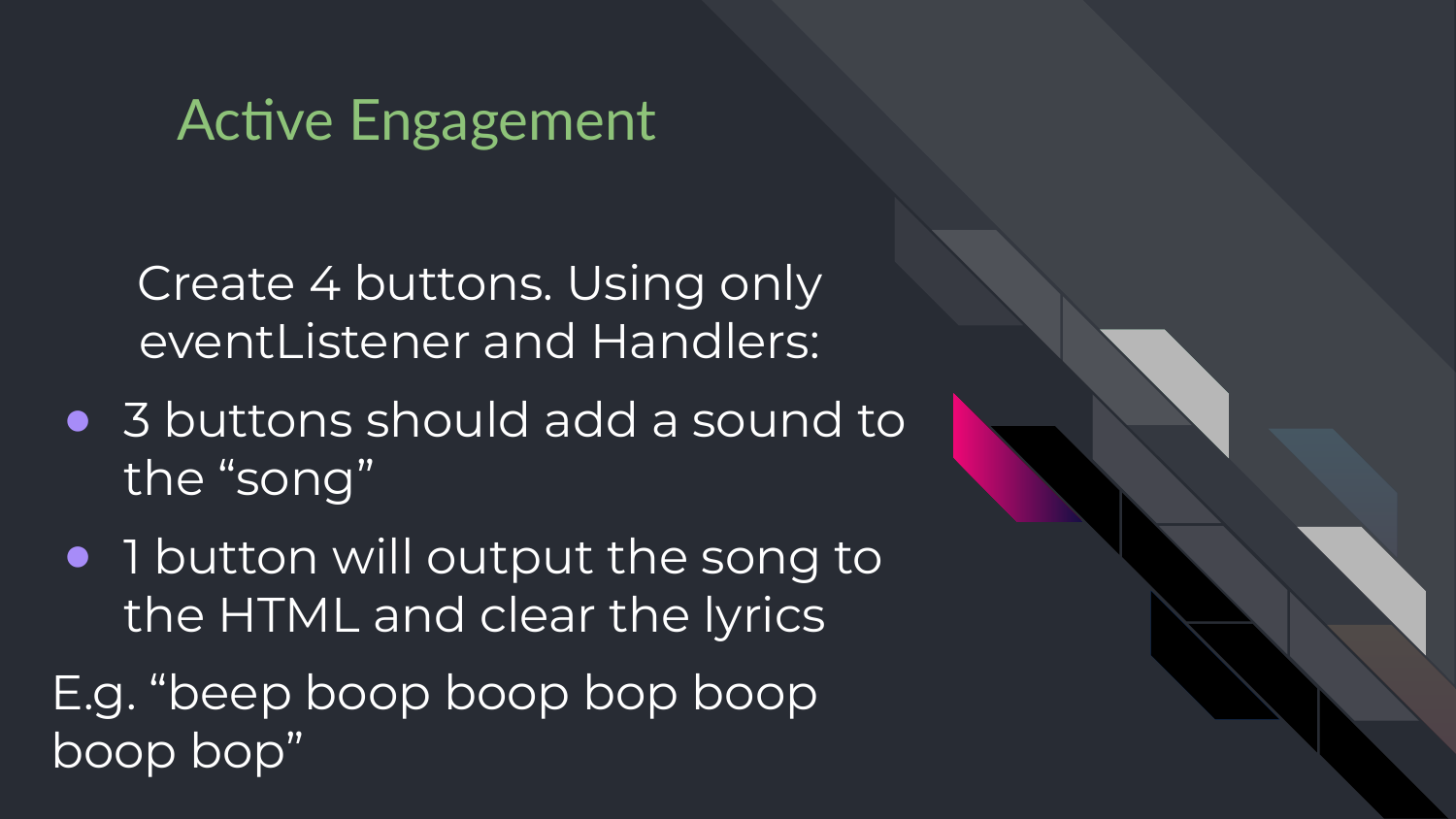

# Create 4 buttons. Using only eventListener and Handlers:
3 buttons should add a sound to the “song”
1 button will output the song to the HTML and clear the lyrics
E.g. “beep boop boop bop boop boop bop”